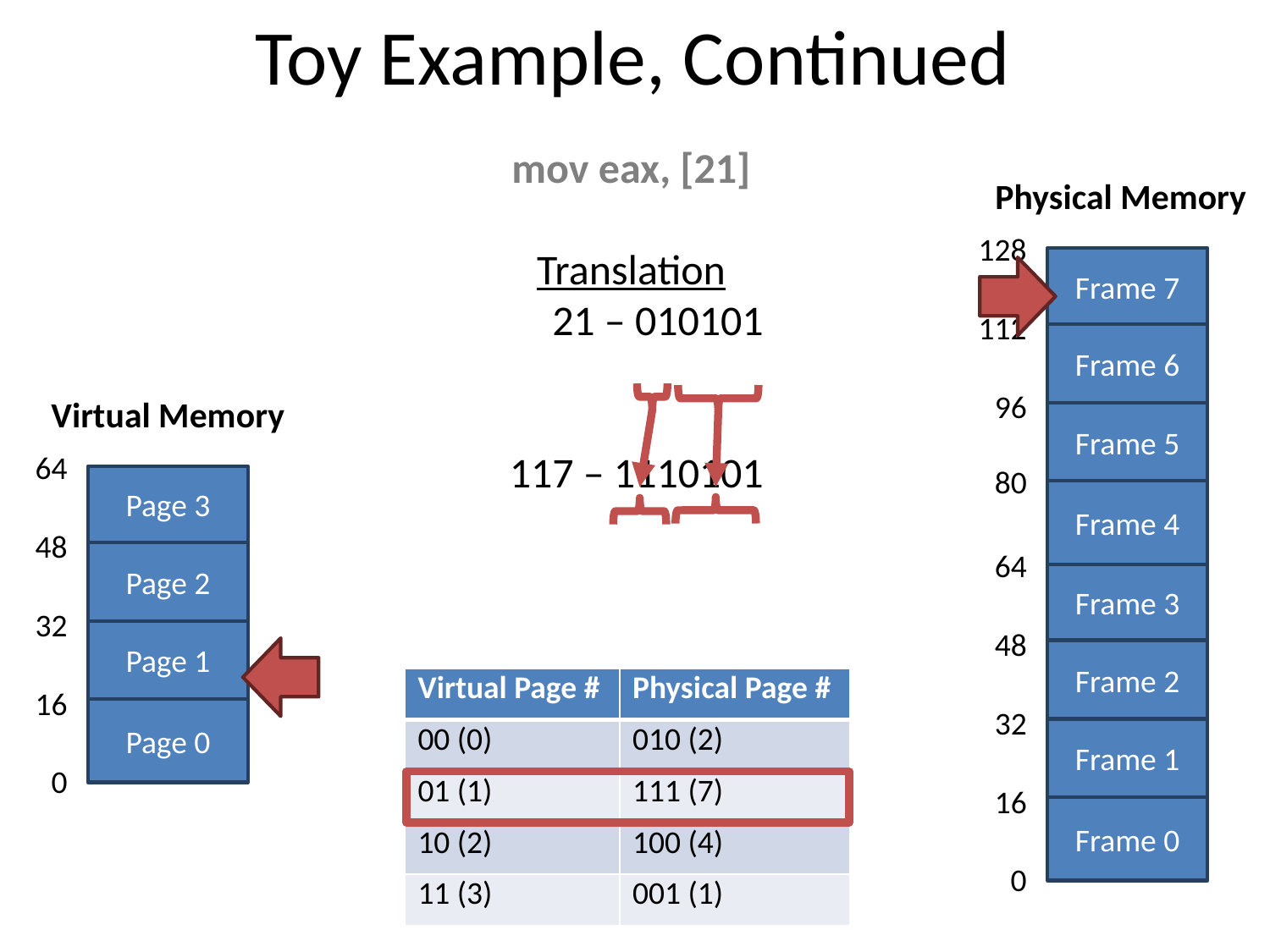

# Toy Example, Continued
mov eax, [21]

Translation
21 – 010101

117 – 1110101

Physical Memory
128
Frame 7

112
Frame 6

96

Virtual Memory
Frame 5
64
80
Page 3

Frame 4

48
64
Page 2
Frame 3
32
48
Page 1

Frame 2
| Virtual Page # | Physical Page # |
| --- | --- |
| 00 (0) | 010 (2) |
| 01 (1) | 111 (7) |
| 10 (2) | 100 (4) |
| 11 (3) | 001 (1) |
16
32
Page 0
Frame 1
0

16
Frame 0
0